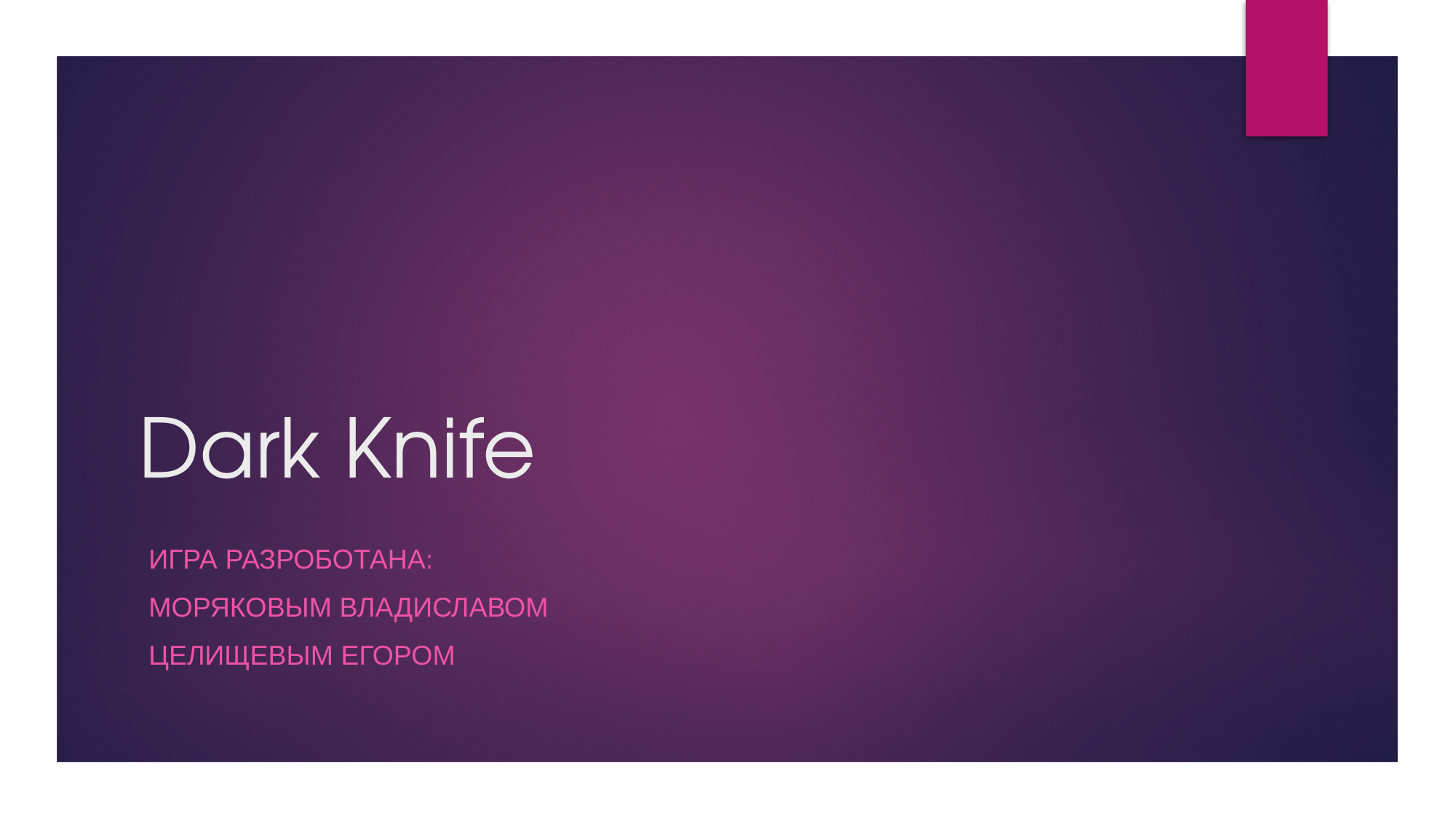

# Dark Knife
игра РАЗРоБОТАНа:
Моряковым Владиславом
ЦЕЛИЩЕВЫМ ЕГОРОМ